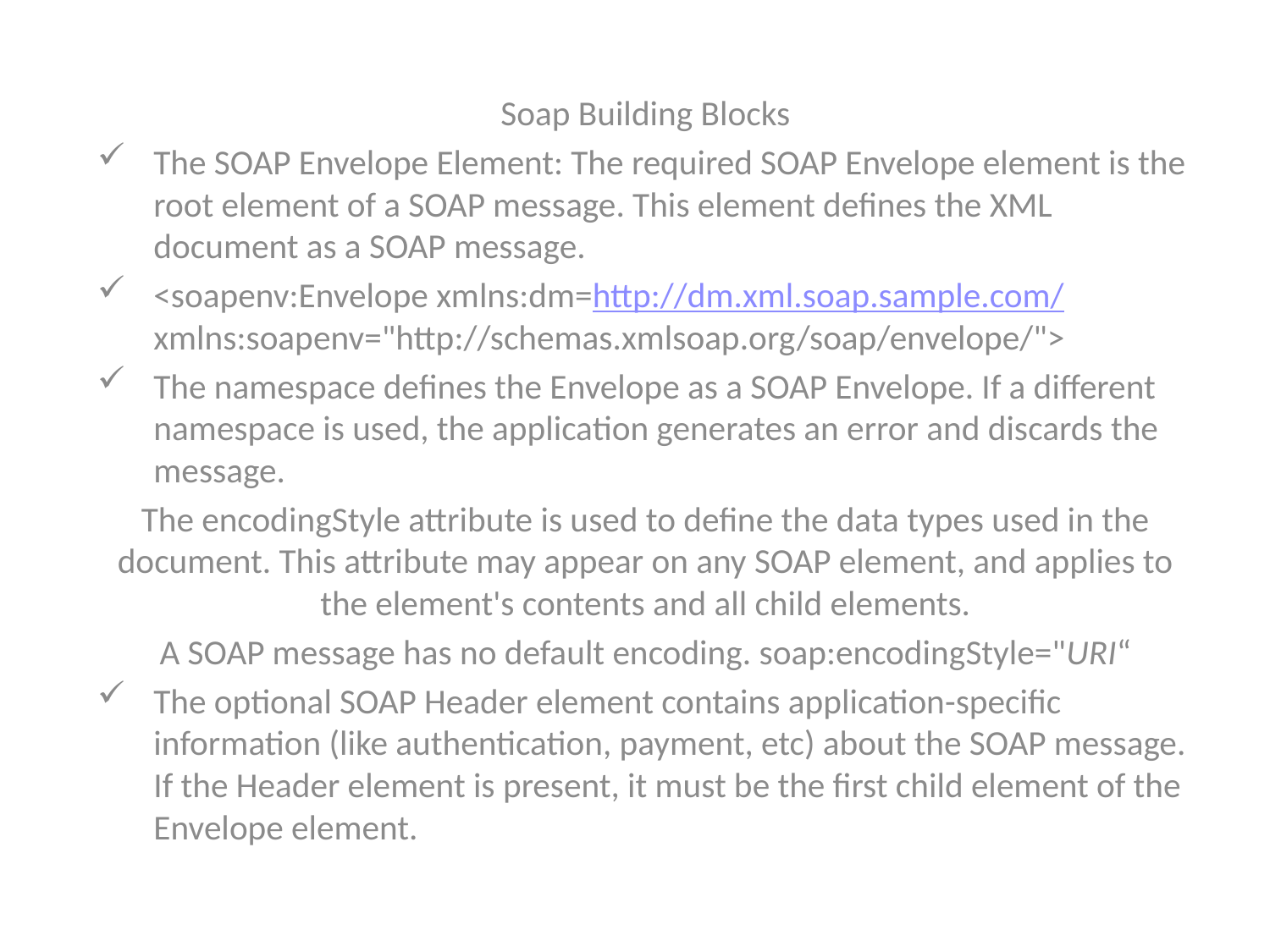

Soap Building Blocks
The SOAP Envelope Element: The required SOAP Envelope element is the root element of a SOAP message. This element defines the XML document as a SOAP message.
<soapenv:Envelope xmlns:dm=http://dm.xml.soap.sample.com/ xmlns:soapenv="http://schemas.xmlsoap.org/soap/envelope/">
The namespace defines the Envelope as a SOAP Envelope. If a different namespace is used, the application generates an error and discards the message.
The encodingStyle attribute is used to define the data types used in the document. This attribute may appear on any SOAP element, and applies to the element's contents and all child elements.
A SOAP message has no default encoding. soap:encodingStyle="URI“
The optional SOAP Header element contains application-specific information (like authentication, payment, etc) about the SOAP message. If the Header element is present, it must be the first child element of the Envelope element.